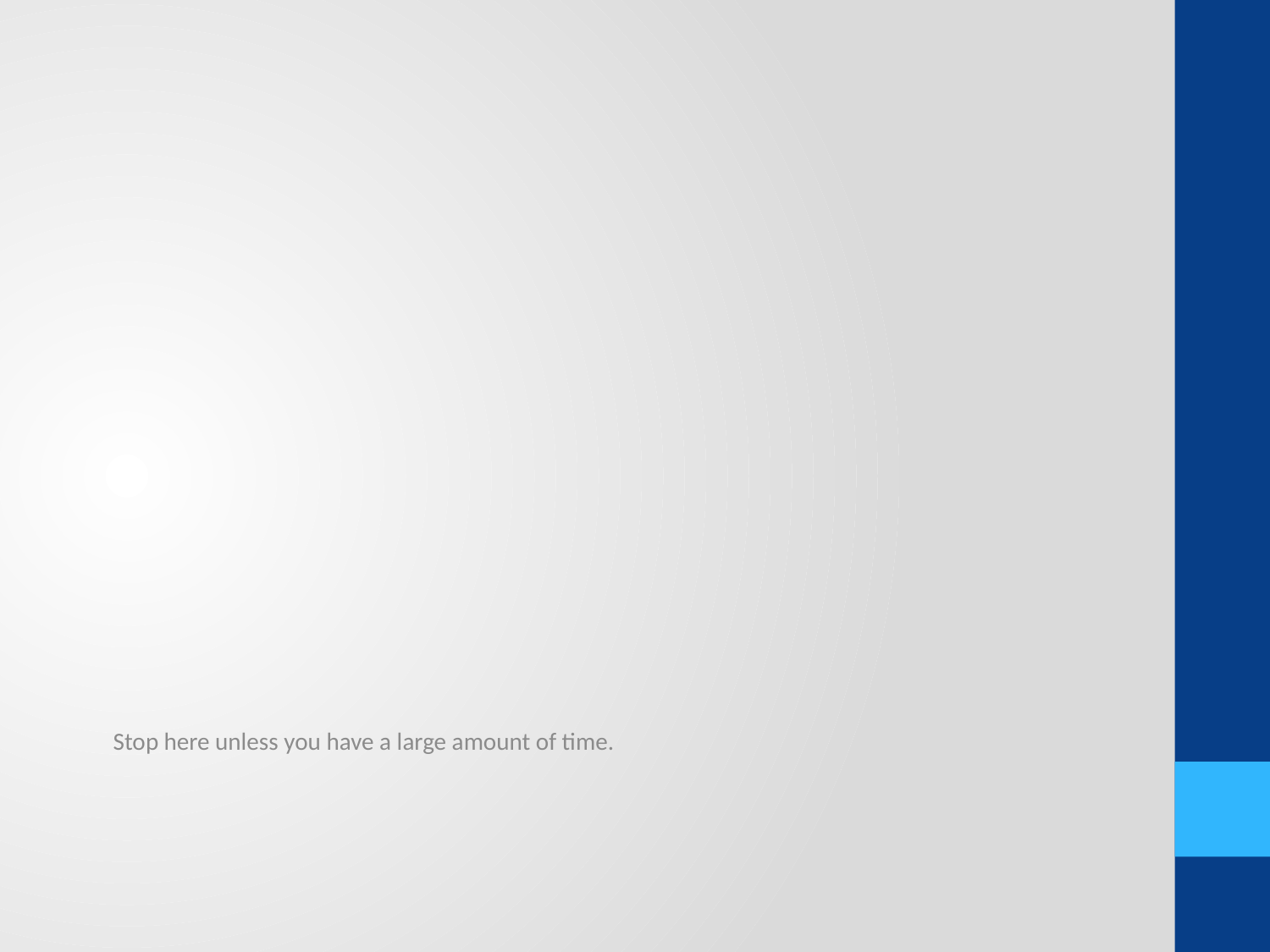

Stop here unless you have a large amount of time.
#